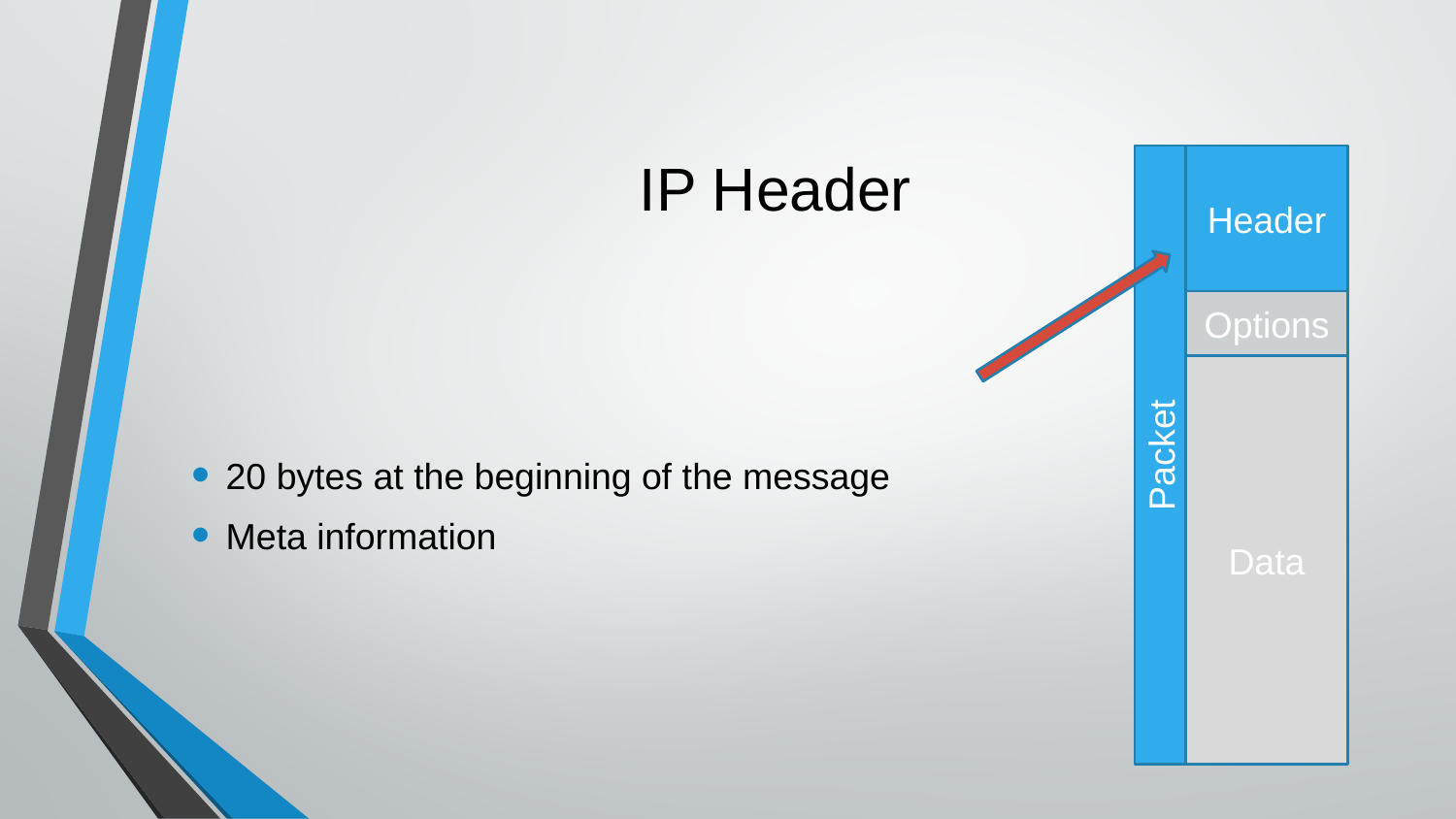

# IP Header
Header
Options

20 bytes at the beginning of the message
Meta information
Data
Packet